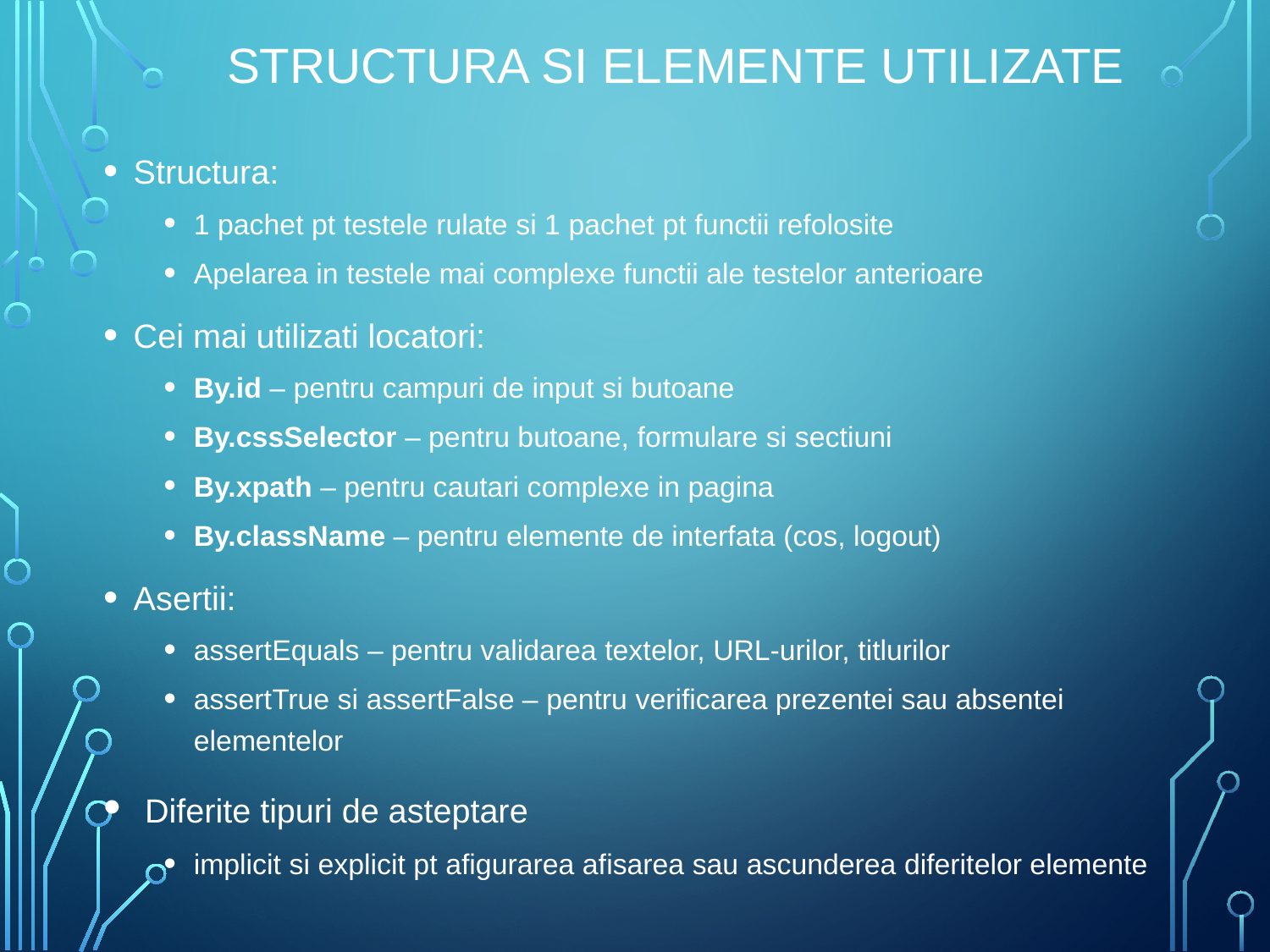

# Structura si Elemente Utilizate
Structura:
1 pachet pt testele rulate si 1 pachet pt functii refolosite
Apelarea in testele mai complexe functii ale testelor anterioare
Cei mai utilizati locatori:
By.id – pentru campuri de input si butoane
By.cssSelector – pentru butoane, formulare si sectiuni
By.xpath – pentru cautari complexe in pagina
By.className – pentru elemente de interfata (cos, logout)
Asertii:
assertEquals – pentru validarea textelor, URL-urilor, titlurilor
assertTrue si assertFalse – pentru verificarea prezentei sau absentei elementelor
 Diferite tipuri de asteptare
implicit si explicit pt afigurarea afisarea sau ascunderea diferitelor elemente